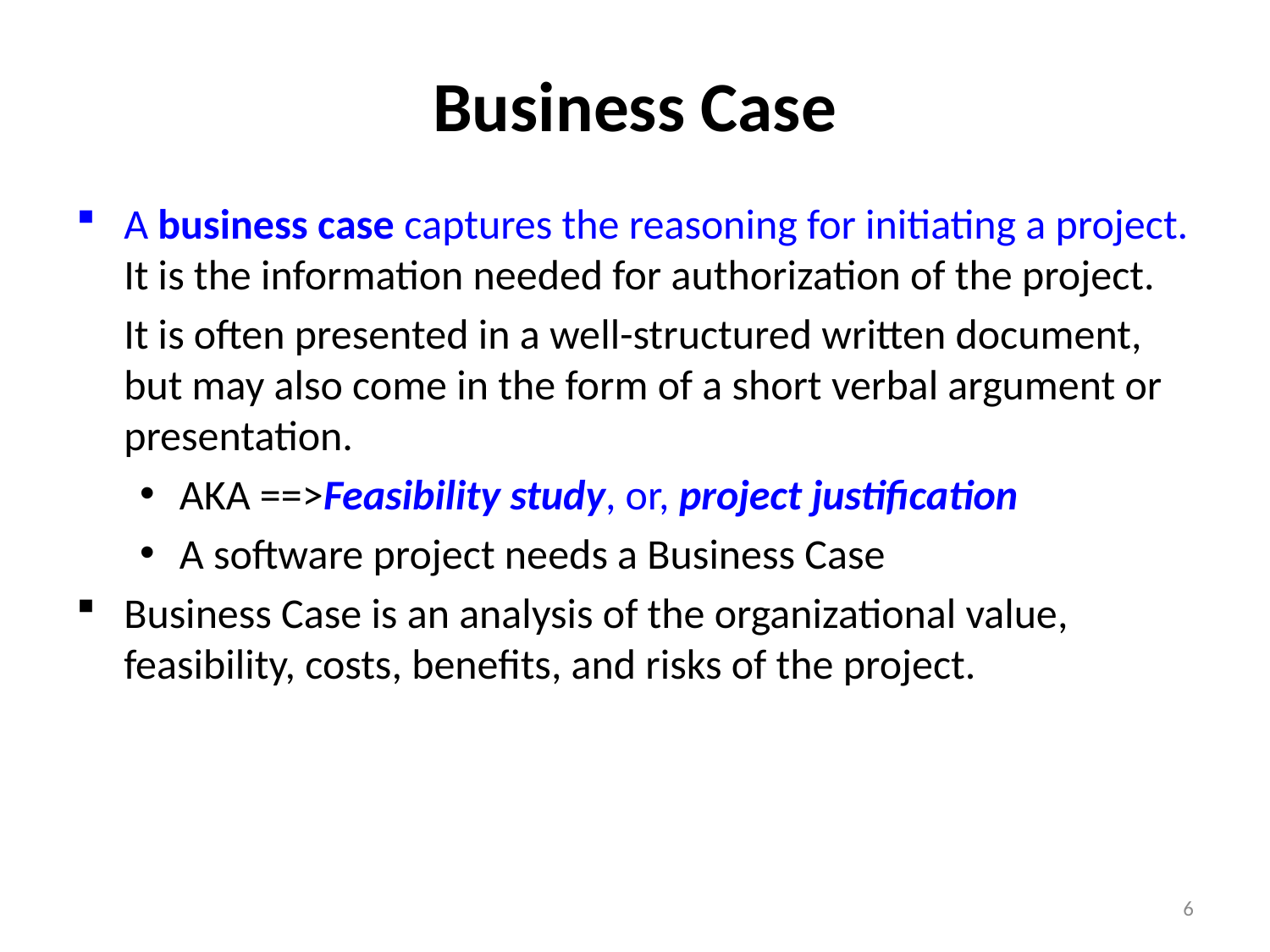

# Business Case
A business case captures the reasoning for initiating a project. It is the information needed for authorization of the project.
	It is often presented in a well-structured written document, but may also come in the form of a short verbal argument or presentation.
AKA ==>Feasibility study, or, project justification
A software project needs a Business Case
Business Case is an analysis of the organizational value, feasibility, costs, benefits, and risks of the project.
6